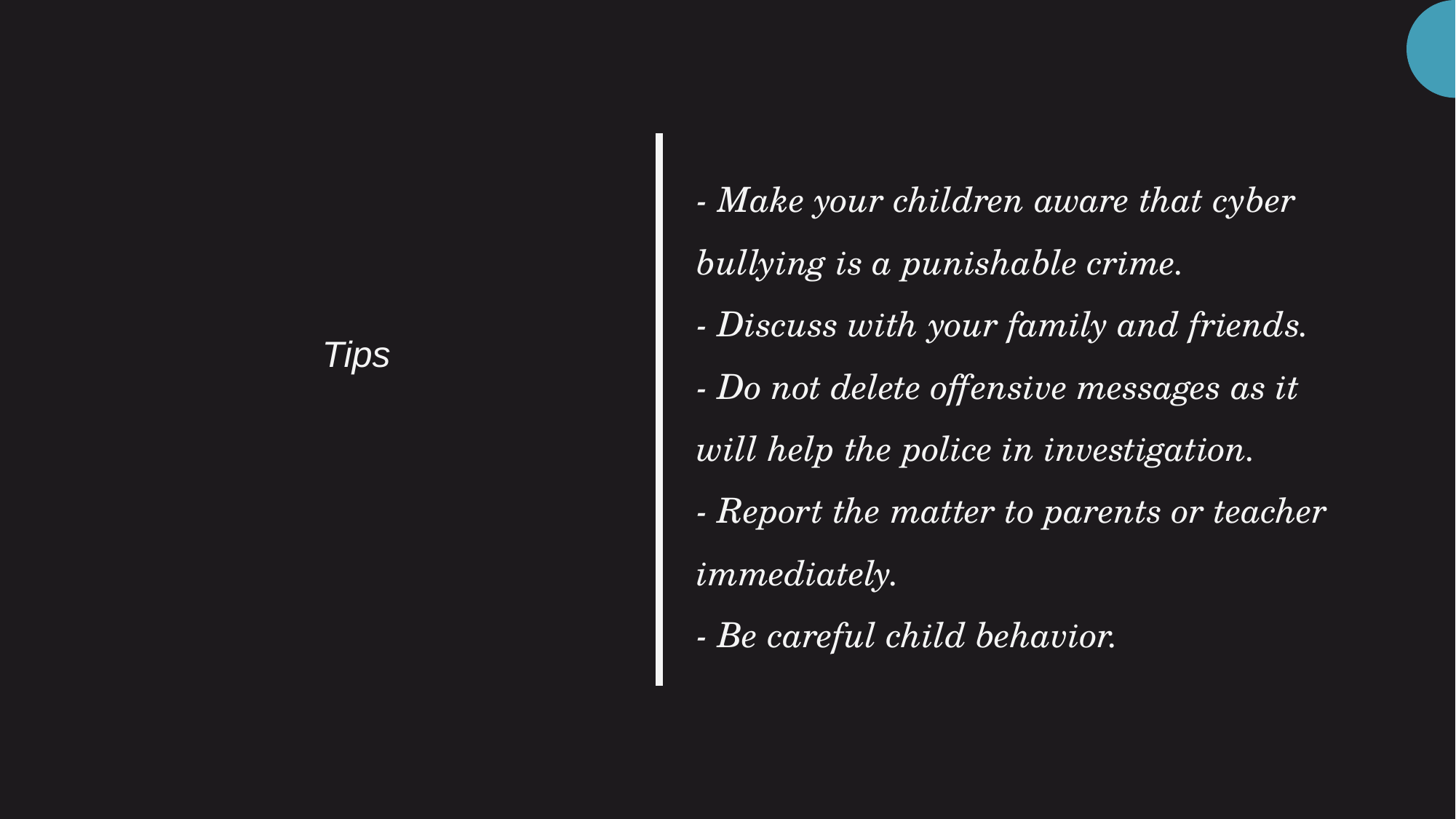

# - Make your children aware that cyber bullying is a punishable crime. - Discuss with your family and friends. - Do not delete offensive messages as it will help the police in investigation. - Report the matter to parents or teacher immediately. - Be careful child behavior.
Tips